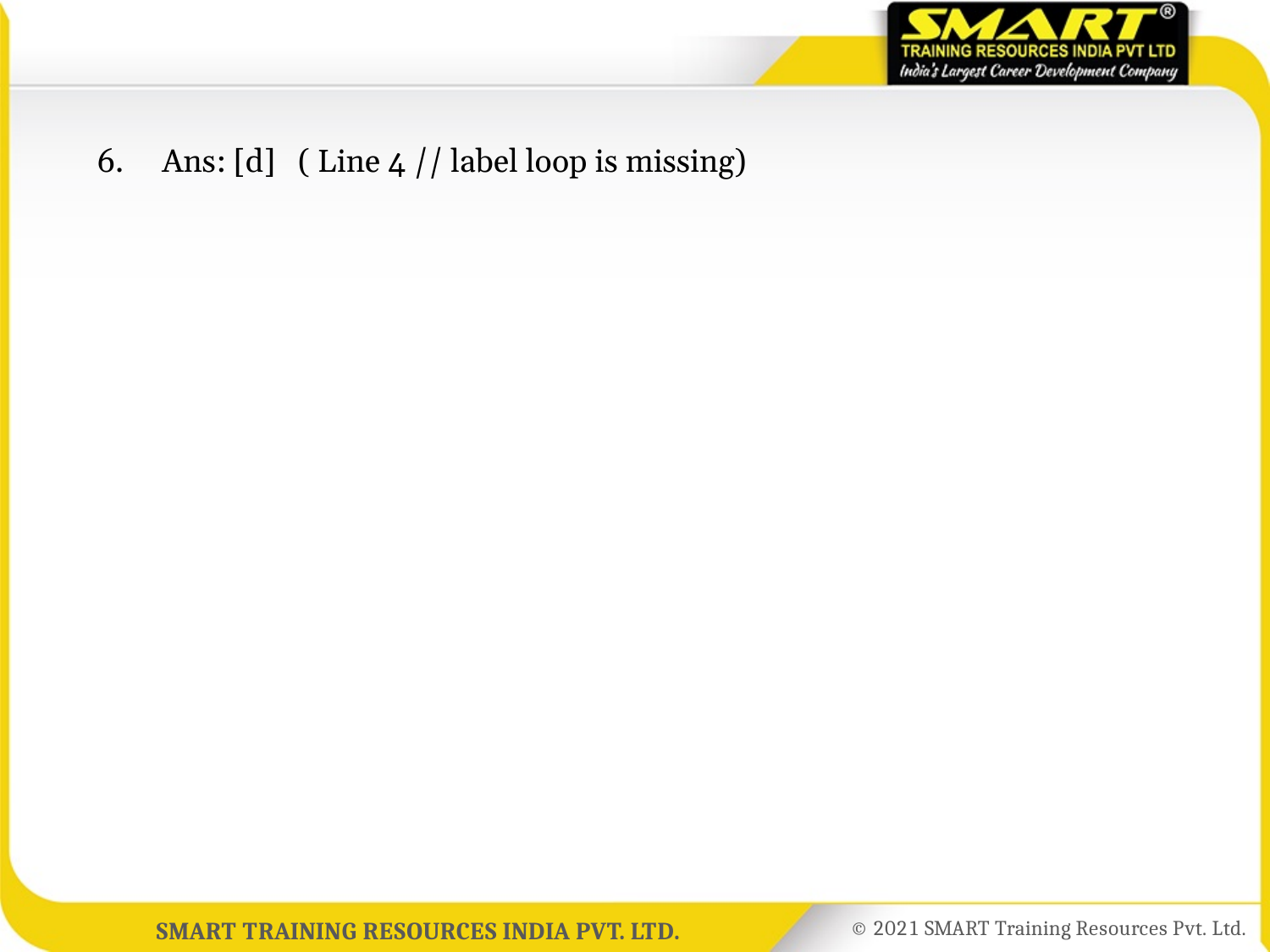

6.	Ans: [d]   ( Line 4 // label loop is missing)